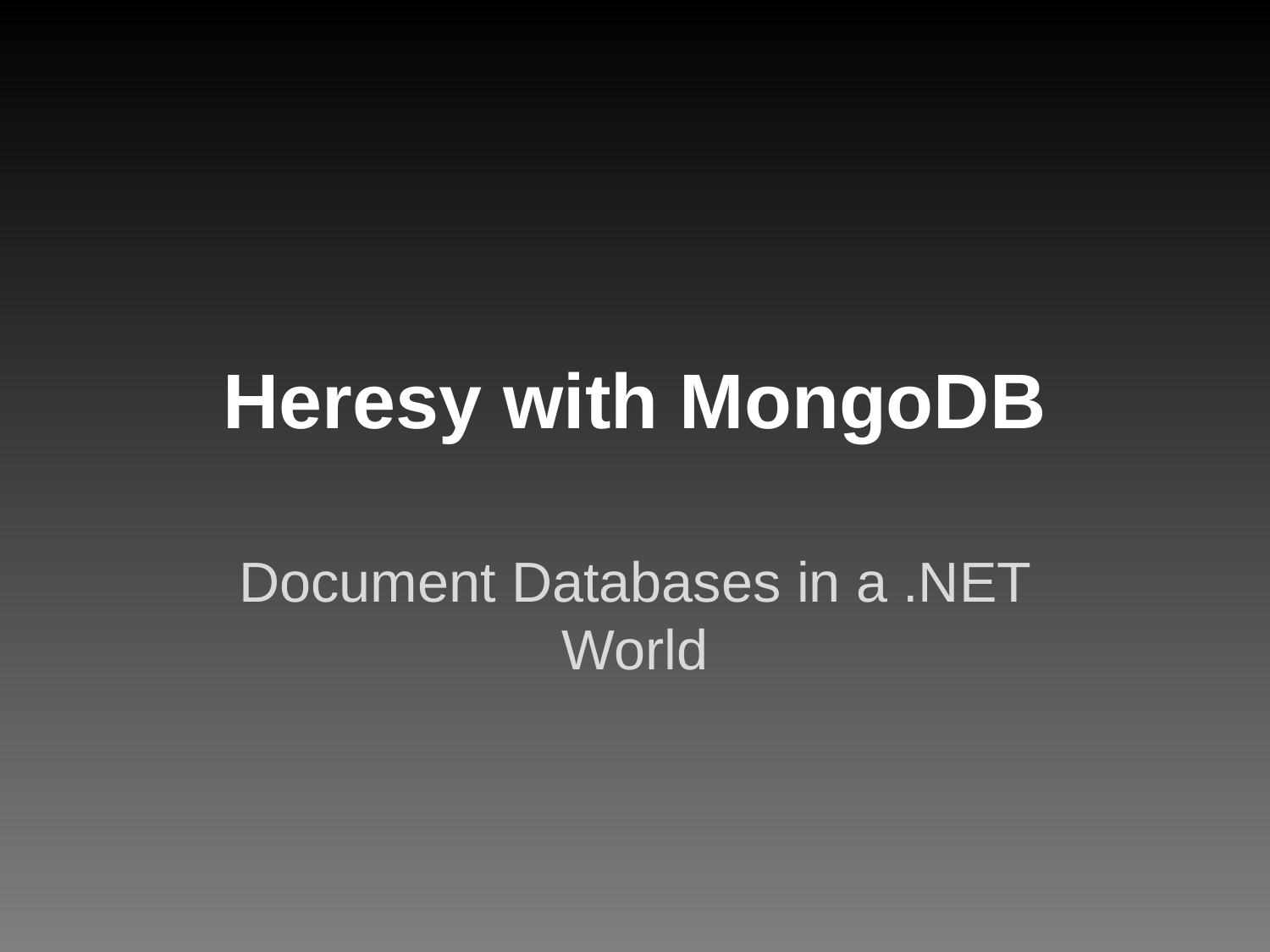

# Heresy with MongoDB
Document Databases in a .NET World